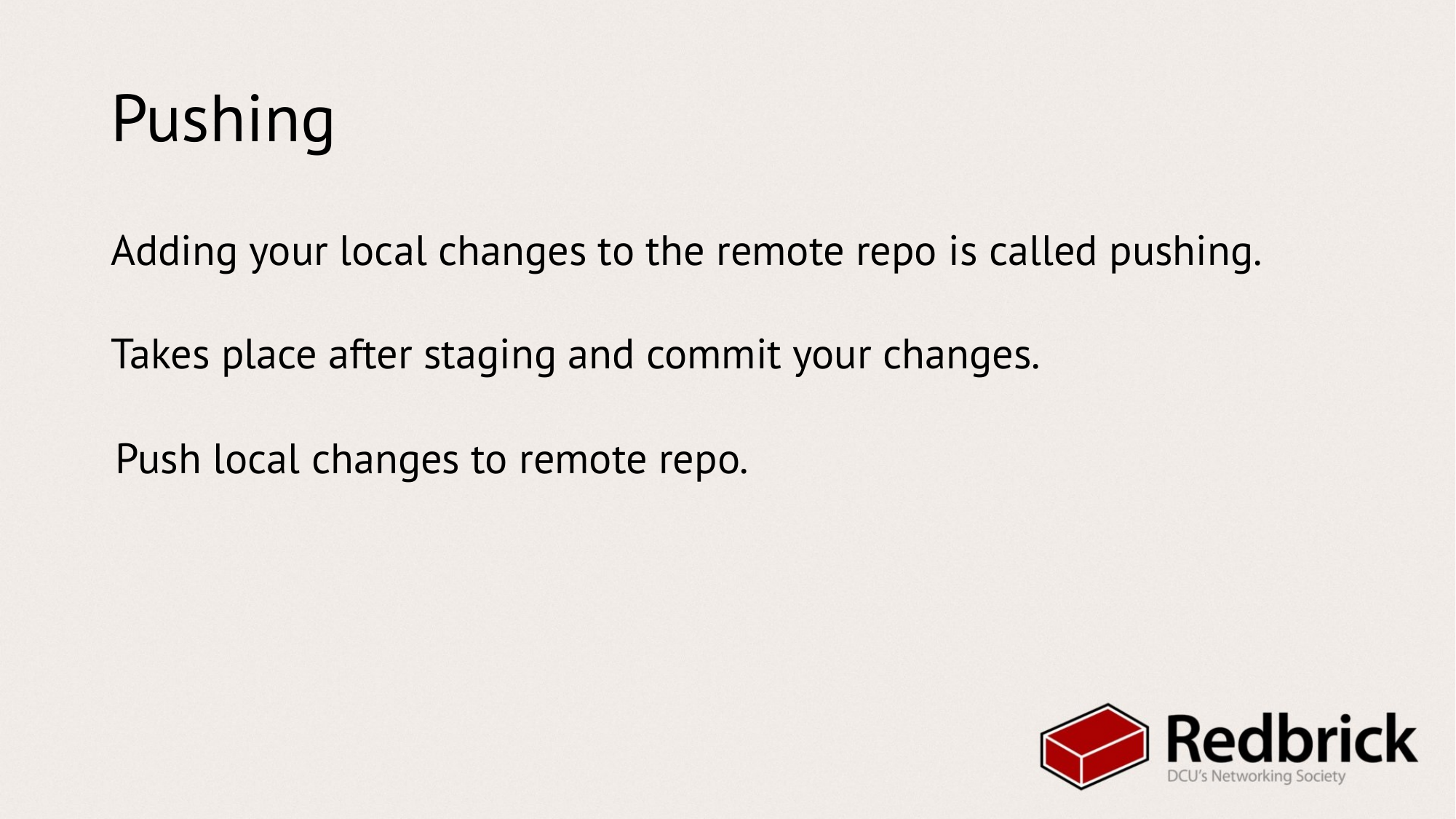

# Pushing
Adding your local changes to the remote repo is called pushing.

Takes place after staging and commit your changes.
Push local changes to remote repo.